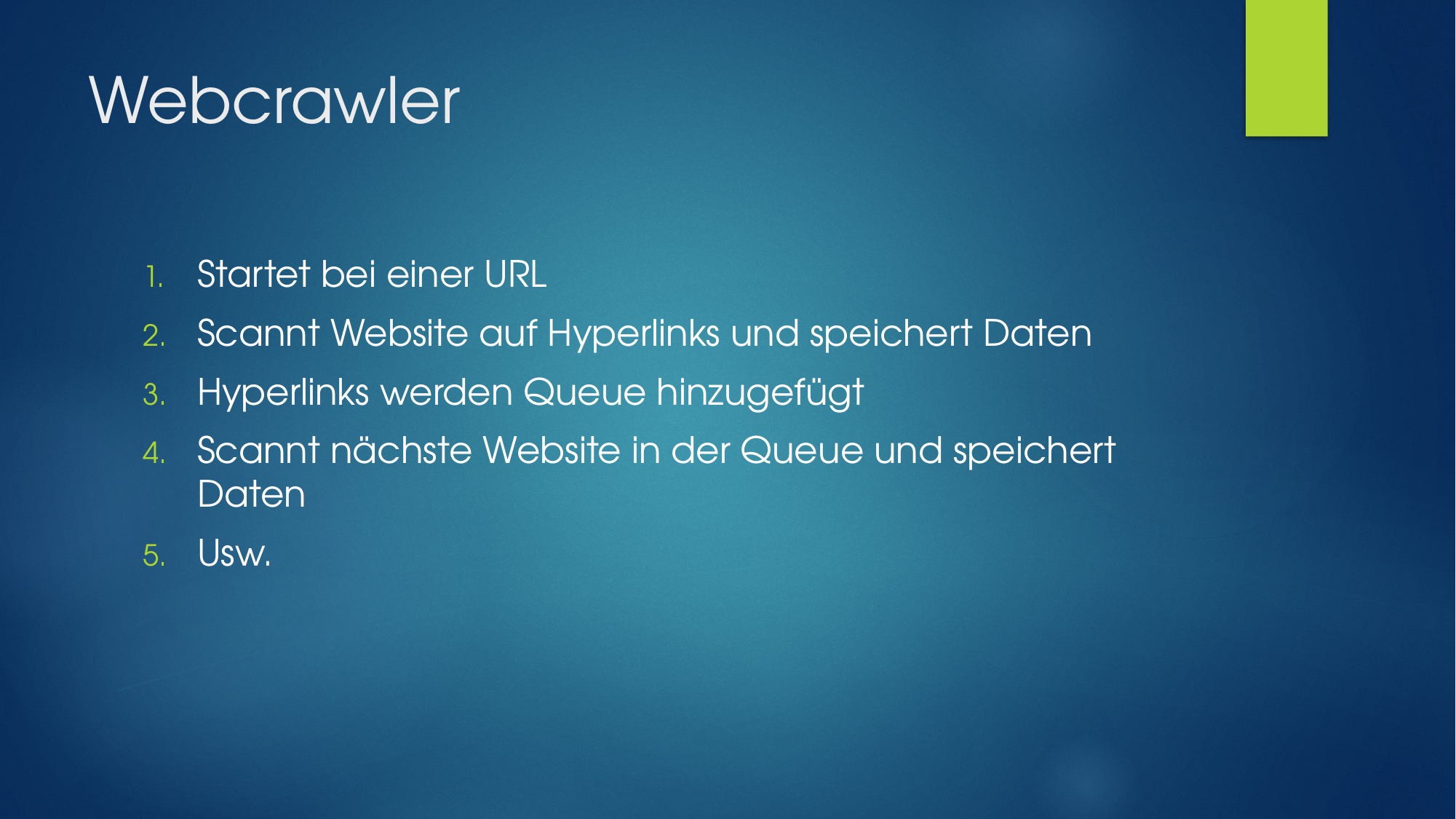

# Webcrawler
Startet bei einer URL
Scannt Website auf Hyperlinks und speichert Daten
Hyperlinks werden Queue hinzugefügt
Scannt nächste Website in der Queue und speichert Daten
Usw.